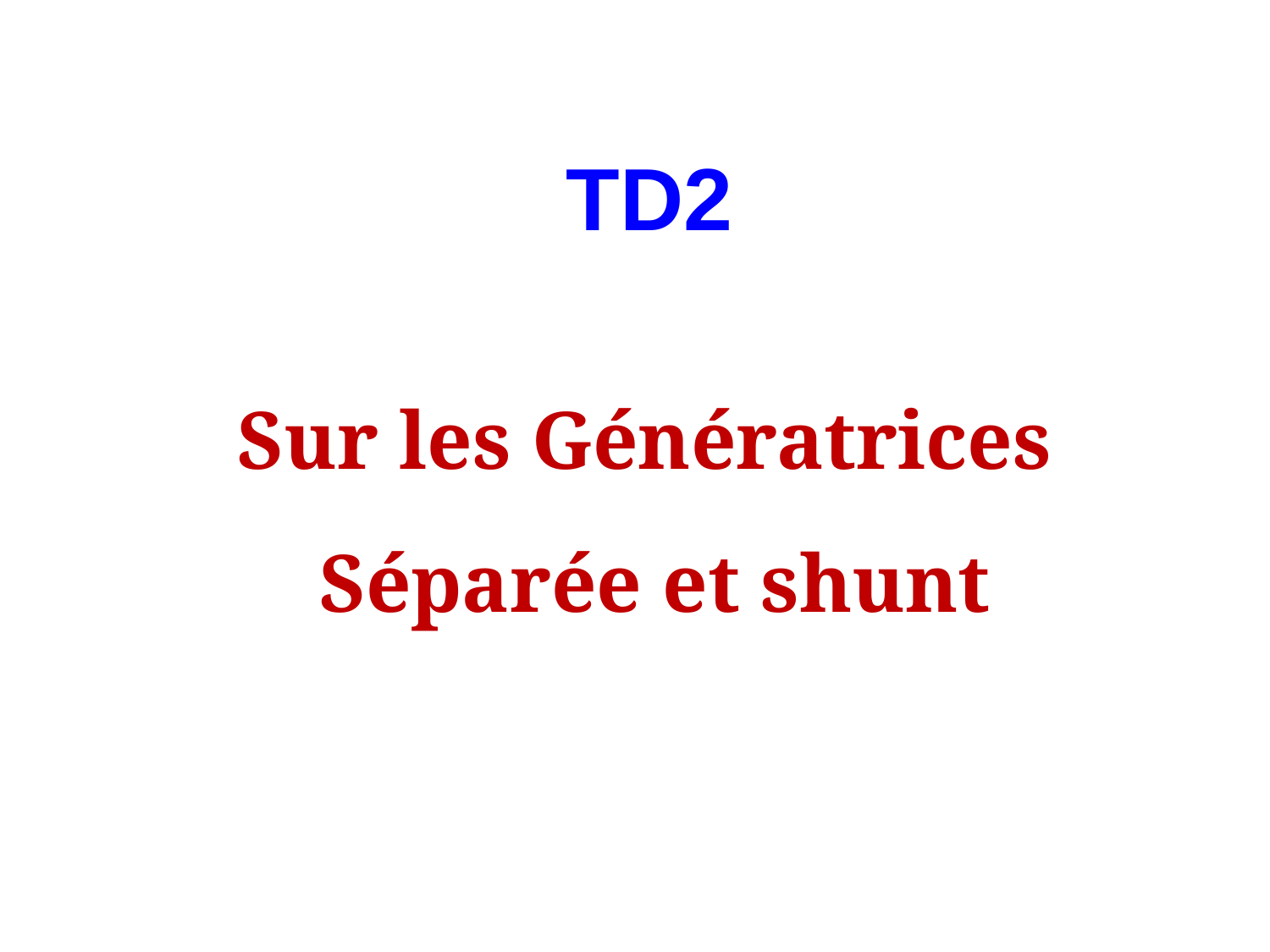

TD2
Sur les Génératrices
Séparée et shunt